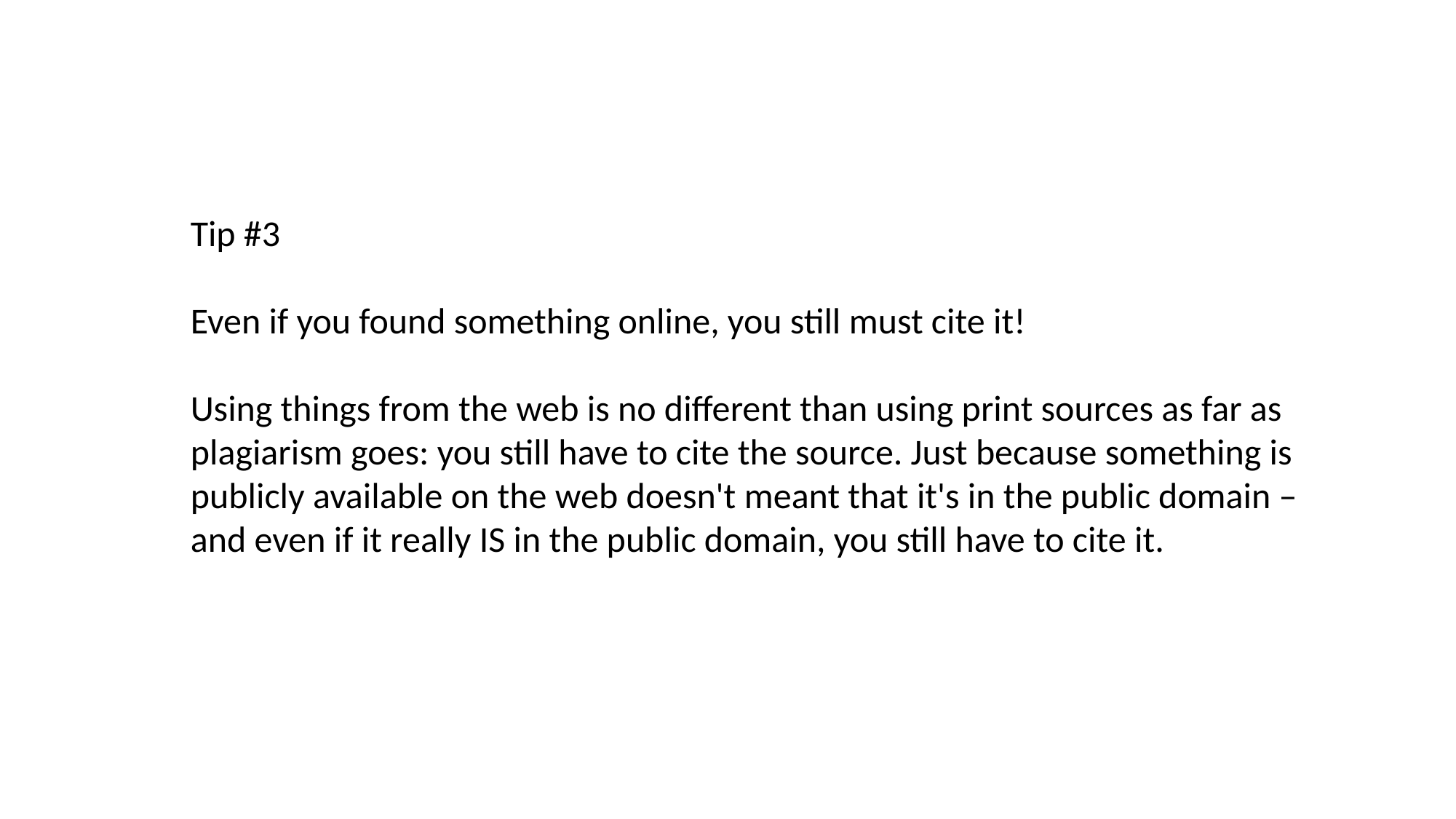

Tip #3

Even if you found something online, you still must cite it!
Using things from the web is no different than using print sources as far as plagiarism goes: you still have to cite the source. Just because something is publicly available on the web doesn't meant that it's in the public domain – and even if it really IS in the public domain, you still have to cite it.